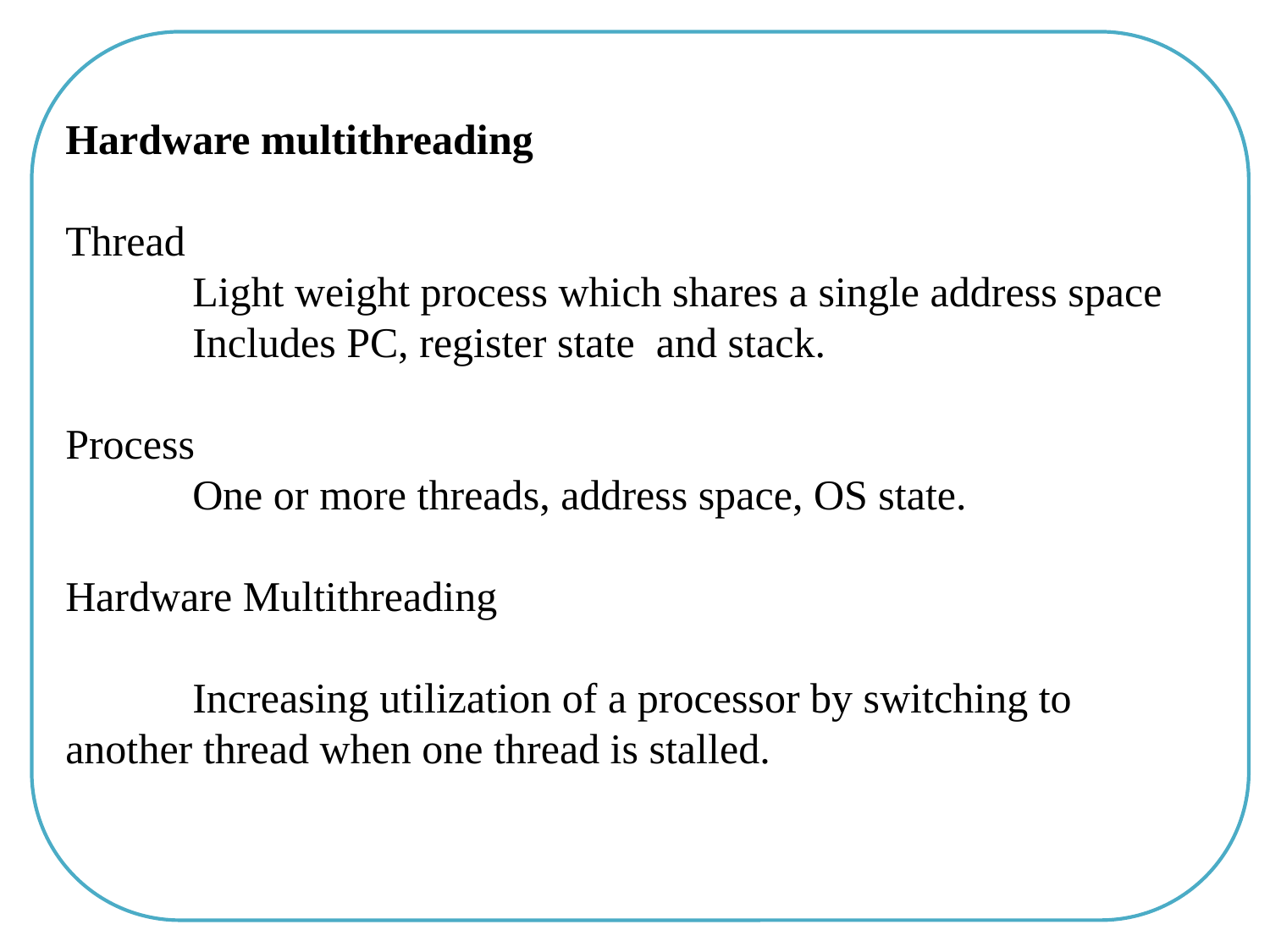

Hardware multithreading

Thread
	Light weight process which shares a single address space
	Includes PC, register state  and stack.

Process
	One or more threads, address space, OS state.

Hardware Multithreading

	Increasing utilization of a processor by switching to another thread when one thread is stalled.